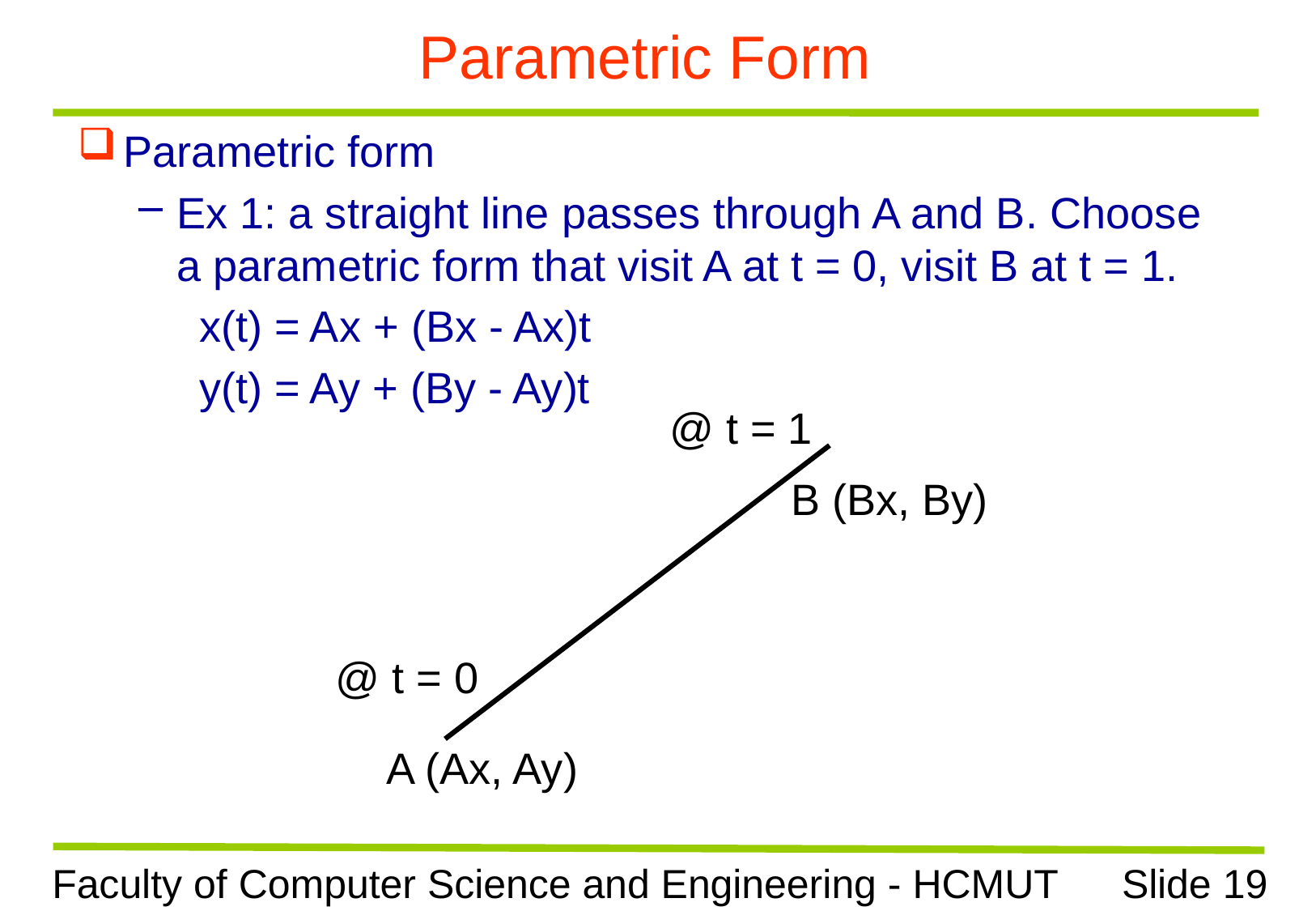

# Parametric Form
Parametric form
Ex 1: a straight line passes through A and B. Choose a parametric form that visit A at t = 0, visit B at t = 1.
x(t) = Ax + (Bx - Ax)t
y(t) = Ay + (By - Ay)t

@ t = 1

B (Bx, By)
@ t = 0
A (Ax, Ay)